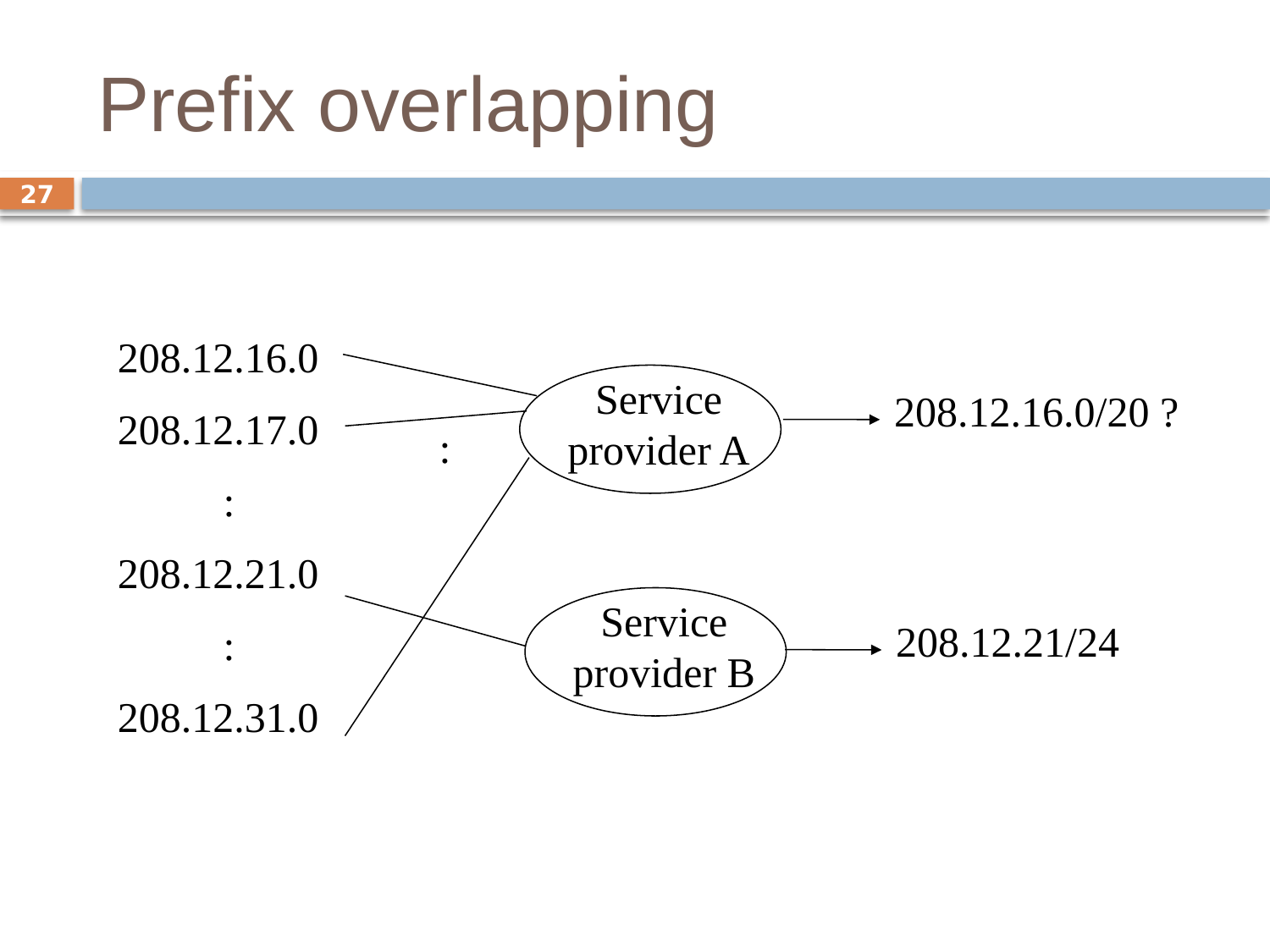

# Prefix overlapping
27

208.12.16.0/20 ?
208.12.16.0
208.12.17.0
:
208.12.21.0
:
208.12.31.0

Service provider A

:

208.12.21/24

Service provider B